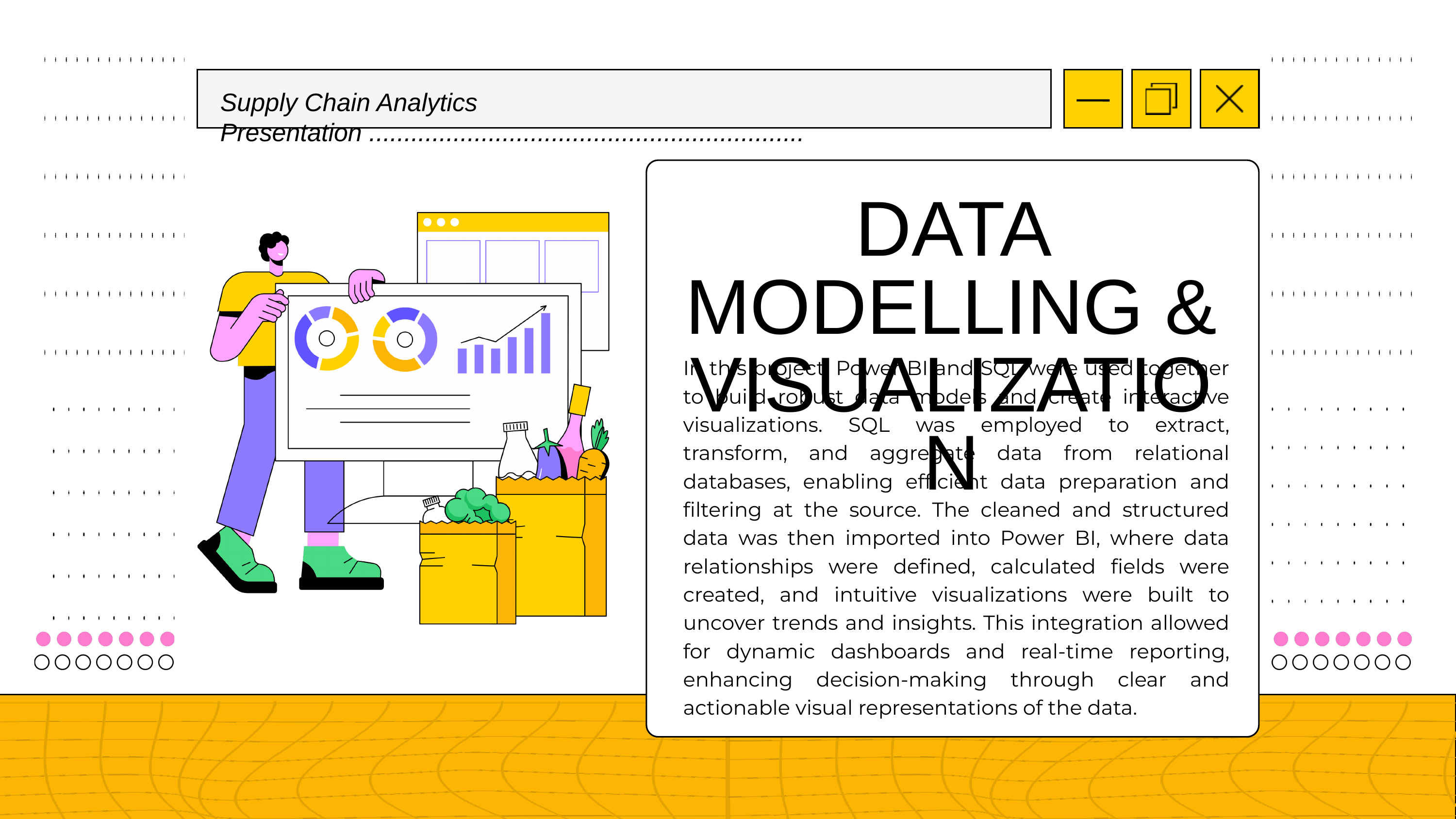

Supply Chain Analytics Presentation ..............................................................

DATA MODELLING & VISUALIZATION

In this project, Power BI and SQL were used together to build robust data models and create interactive visualizations. SQL was employed to extract, transform, and aggregate data from relational databases, enabling efficient data preparation and filtering at the source. The cleaned and structured data was then imported into Power BI, where data relationships were defined, calculated fields were created, and intuitive visualizations were built to uncover trends and insights. This integration allowed for dynamic dashboards and real-time reporting, enhancing decision-making through clear and actionable visual representations of the data.